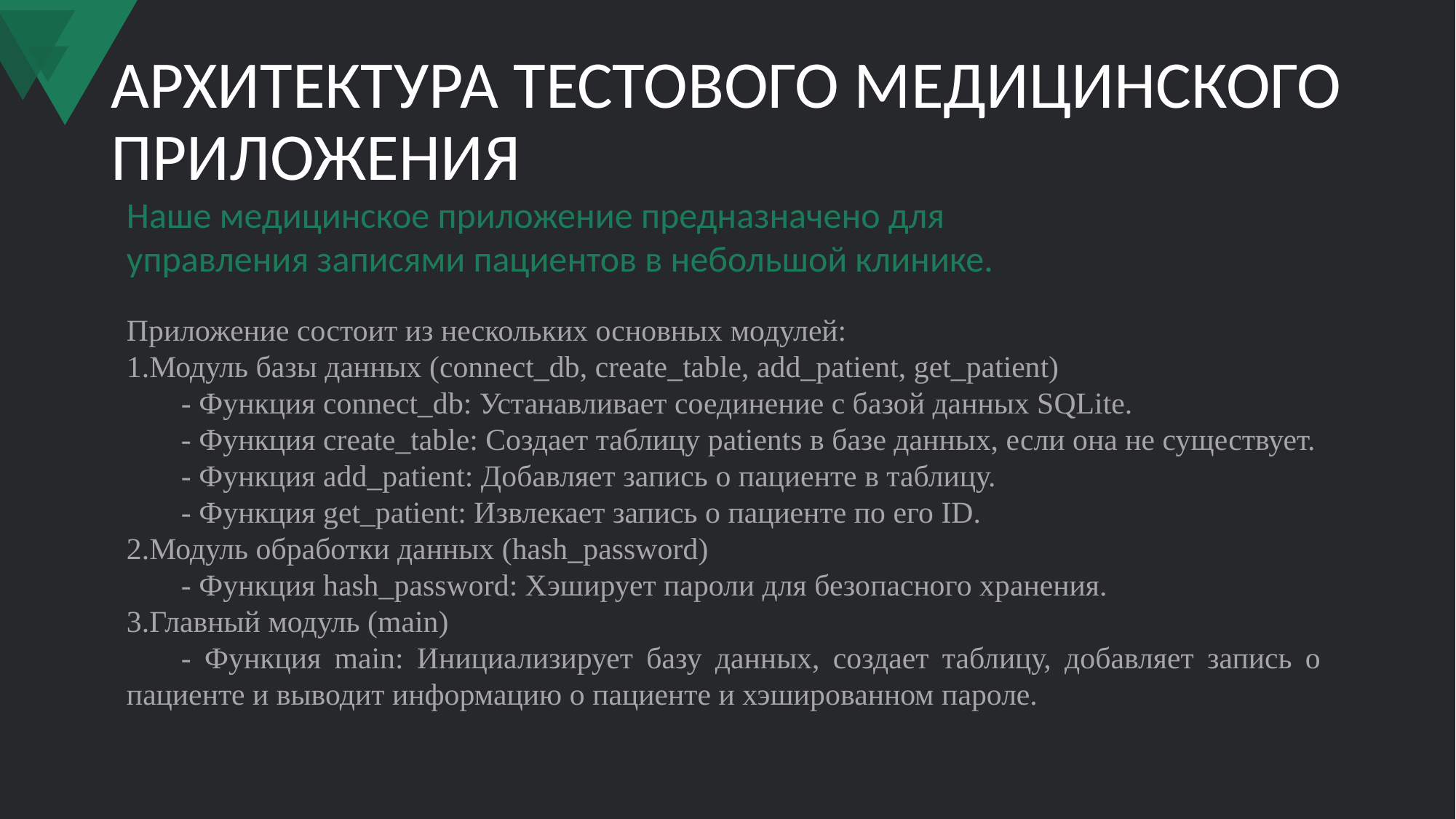

# Архитектура тестового медицинского приложения
Наше медицинское приложение предназначено для управления записями пациентов в небольшой клинике.
Приложение состоит из нескольких основных модулей:
1.Модуль базы данных (connect_db, create_table, add_patient, get_patient)
- Функция connect_db: Устанавливает соединение с базой данных SQLite.
- Функция create_table: Создает таблицу patients в базе данных, если она не существует.
- Функция add_patient: Добавляет запись о пациенте в таблицу.
- Функция get_patient: Извлекает запись о пациенте по его ID.
2.Модуль обработки данных (hash_password)
- Функция hash_password: Хэширует пароли для безопасного хранения.
3.Главный модуль (main)
- Функция main: Инициализирует базу данных, создает таблицу, добавляет запись о пациенте и выводит информацию о пациенте и хэшированном пароле.